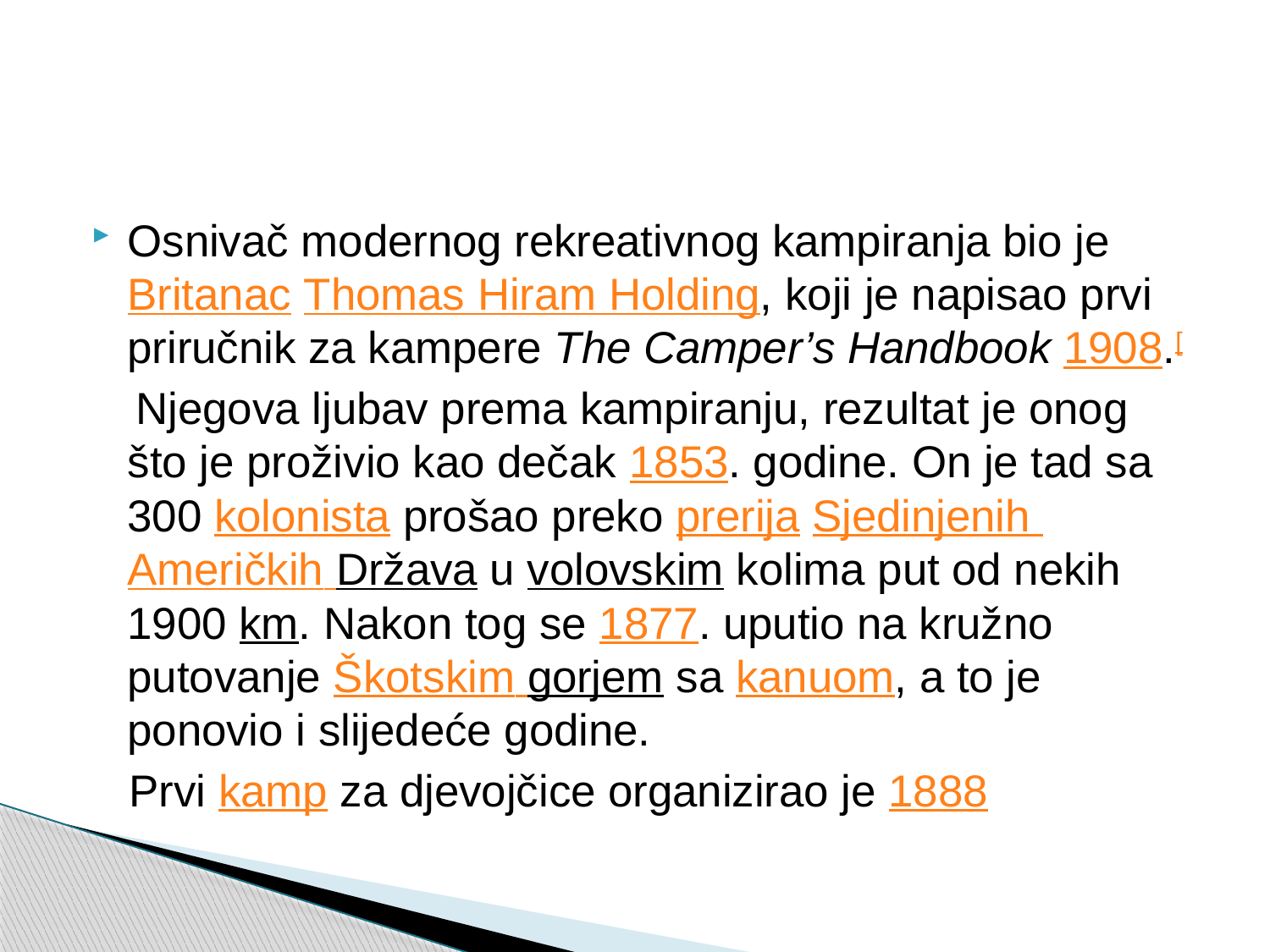

#
Osnivač modernog rekreativnog kampiranja bio je Britanac Thomas Hiram Holding, koji je napisao prvi priručnik za kampere The Camper’s Handbook 1908.[
    Njegova ljubav prema kampiranju, rezultat je onog što je proživio kao dečak 1853. godine. On je tad sa 300 kolonista prošao preko prerija Sjedinjenih Američkih Država u volovskim kolima put od nekih 1900 km. Nakon tog se 1877. uputio na kružno putovanje Škotskim gorjem sa kanuom, a to je ponovio i slijedeće godine.
   Prvi kamp za djevojčice organizirao je 1888